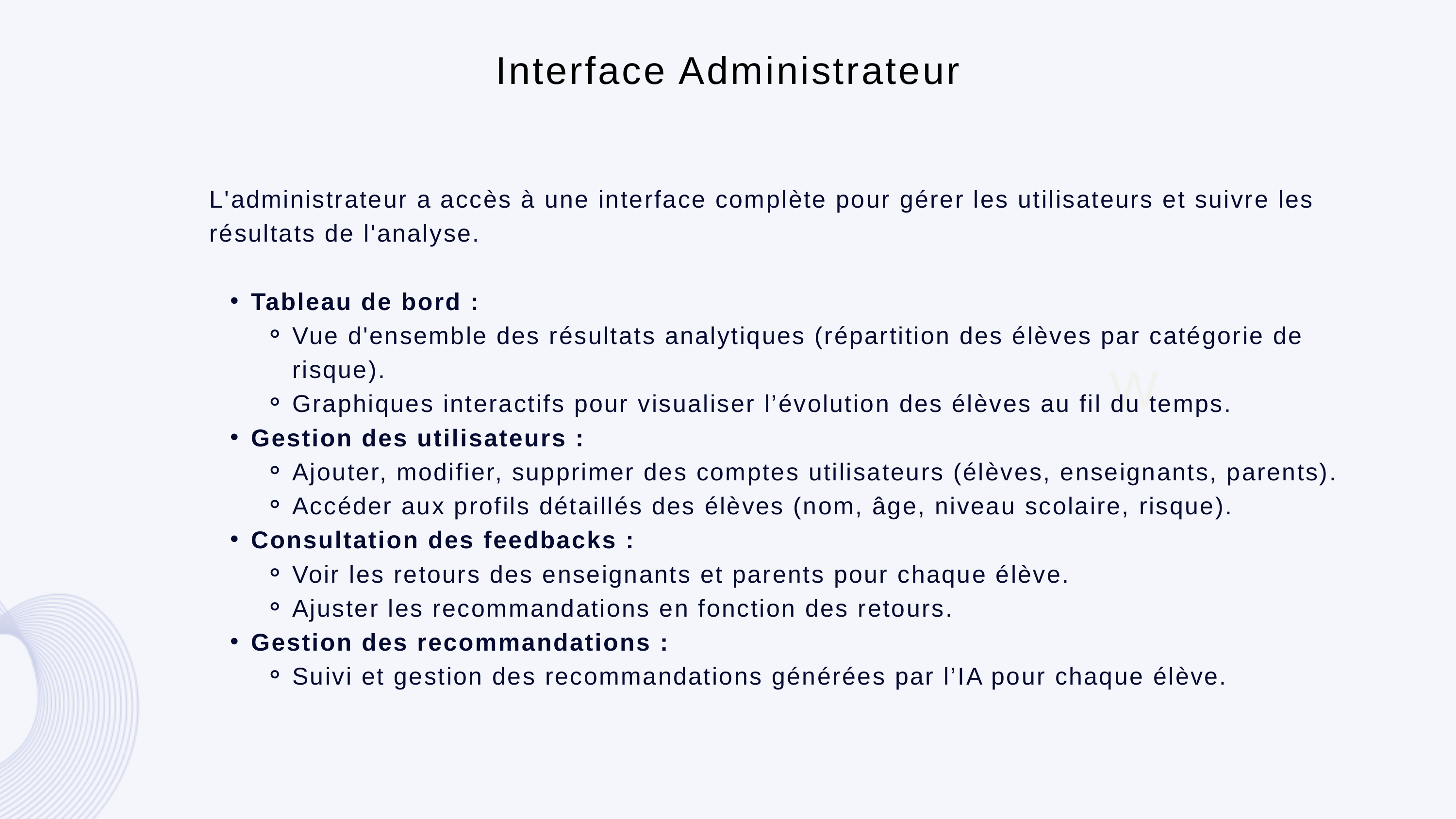

Interface Administrateur
L'administrateur a accès à une interface complète pour gérer les utilisateurs et suivre les résultats de l'analyse.

Tableau de bord :
Vue d'ensemble des résultats analytiques (répartition des élèves par catégorie de risque).
Graphiques interactifs pour visualiser l’évolution des élèves au fil du temps.
Gestion des utilisateurs :
Ajouter, modifier, supprimer des comptes utilisateurs (élèves, enseignants, parents).
Accéder aux profils détaillés des élèves (nom, âge, niveau scolaire, risque).
Consultation des feedbacks :
Voir les retours des enseignants et parents pour chaque élève.
Ajuster les recommandations en fonction des retours.
Gestion des recommandations :
Suivi et gestion des recommandations générées par l’IA pour chaque élève.

W